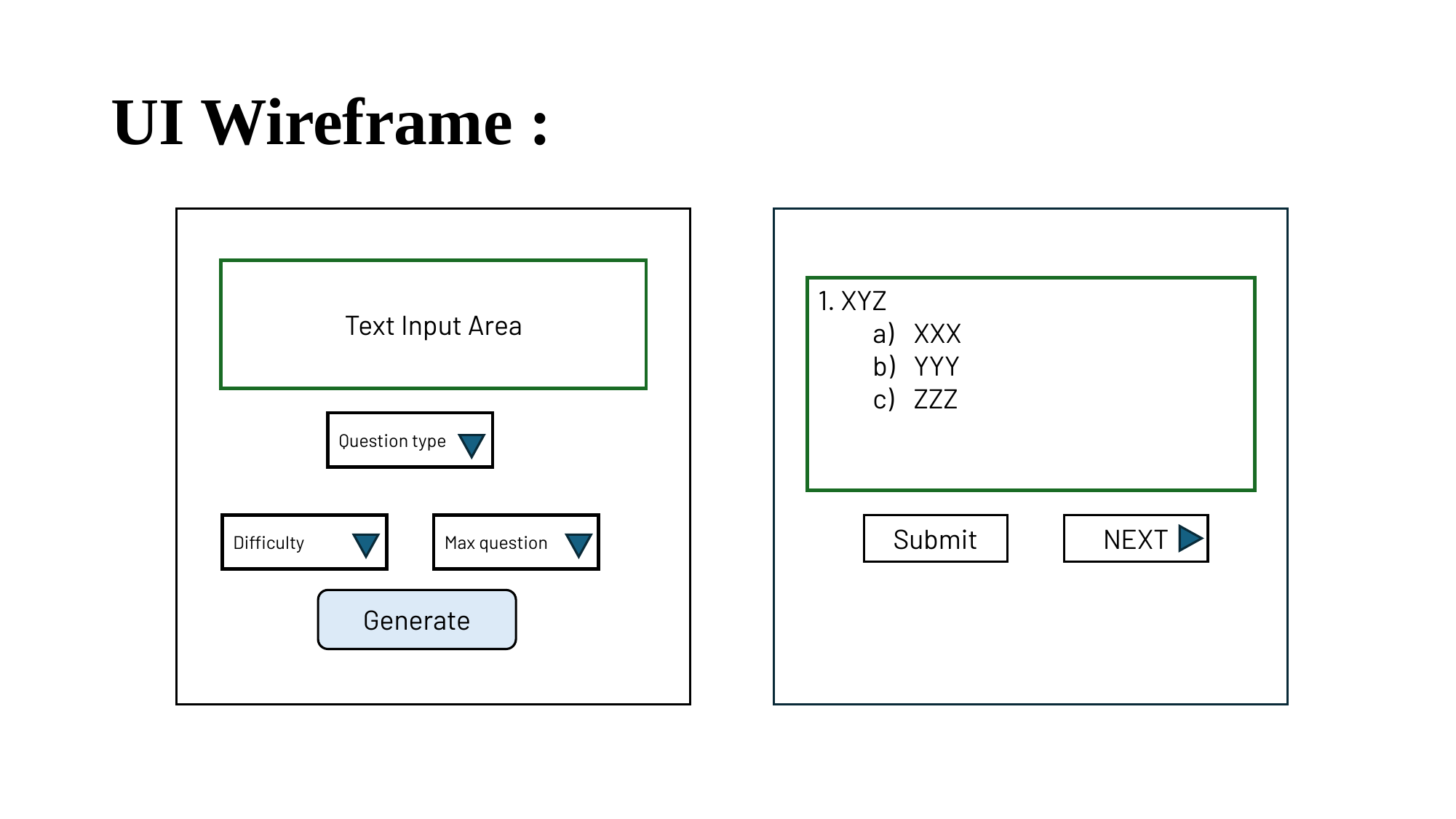

# UI Wireframe :

Text Input Area
1. XYZ
XXX
YYY
ZZZ

Question type

Difficulty
Max question
Submit
NEXT

Generate